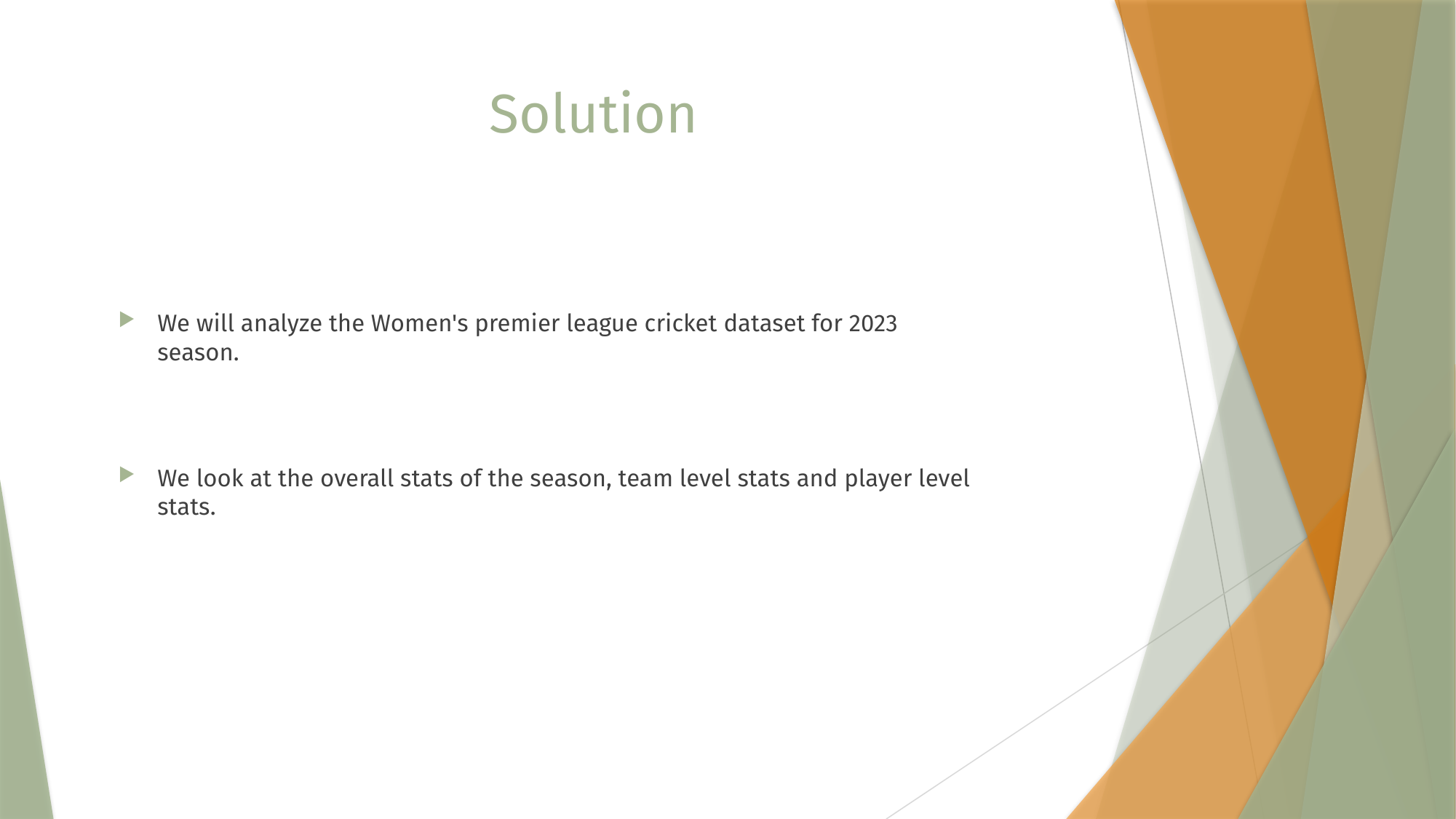

# Solution
We will analyze the Women's premier league cricket dataset for 2023 season.

We look at the overall stats of the season, team level stats and player level stats.